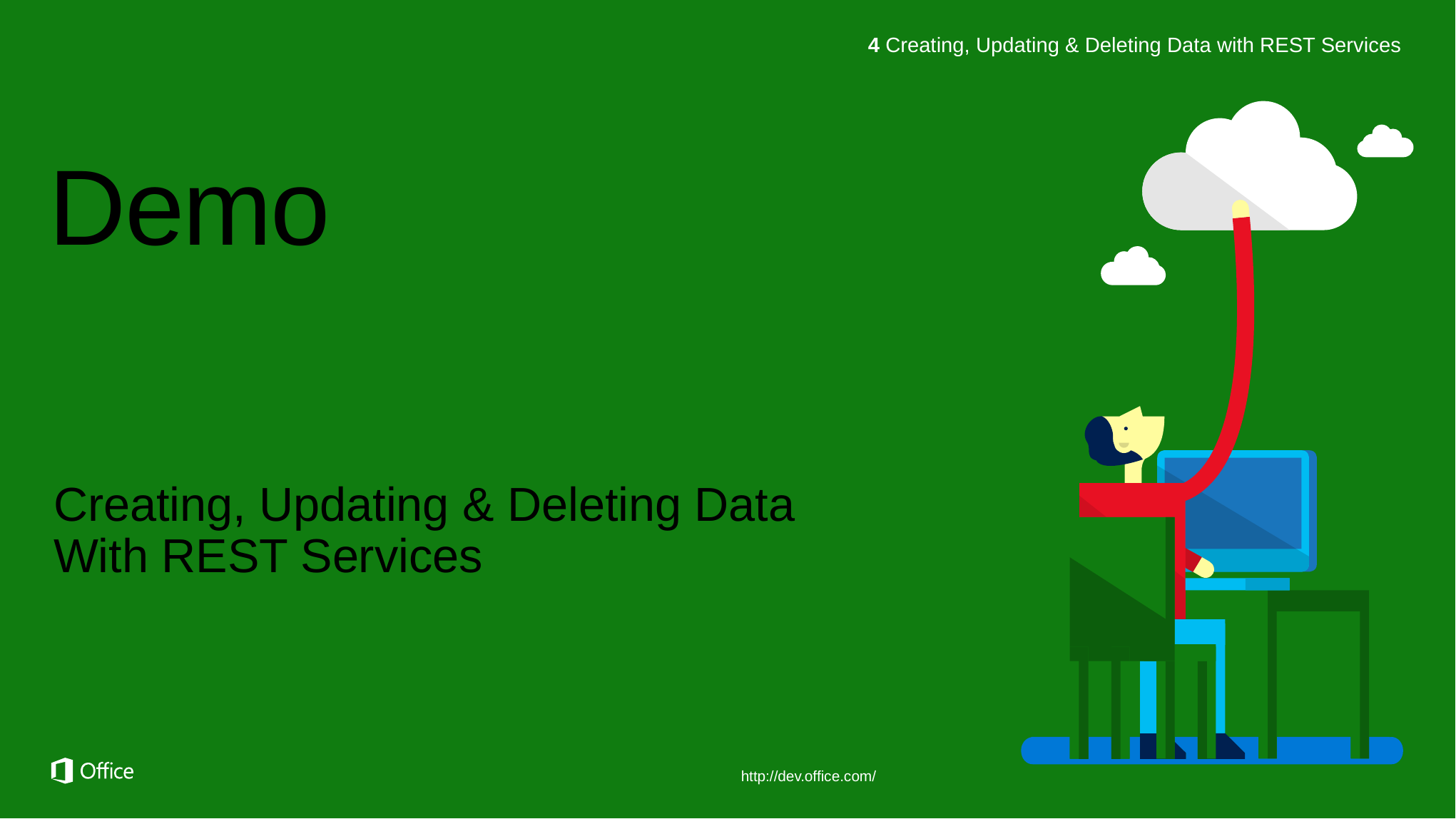

4 Creating, Updating & Deleting Data with REST Services

# Demo
Creating, Updating & Deleting Data With REST Services